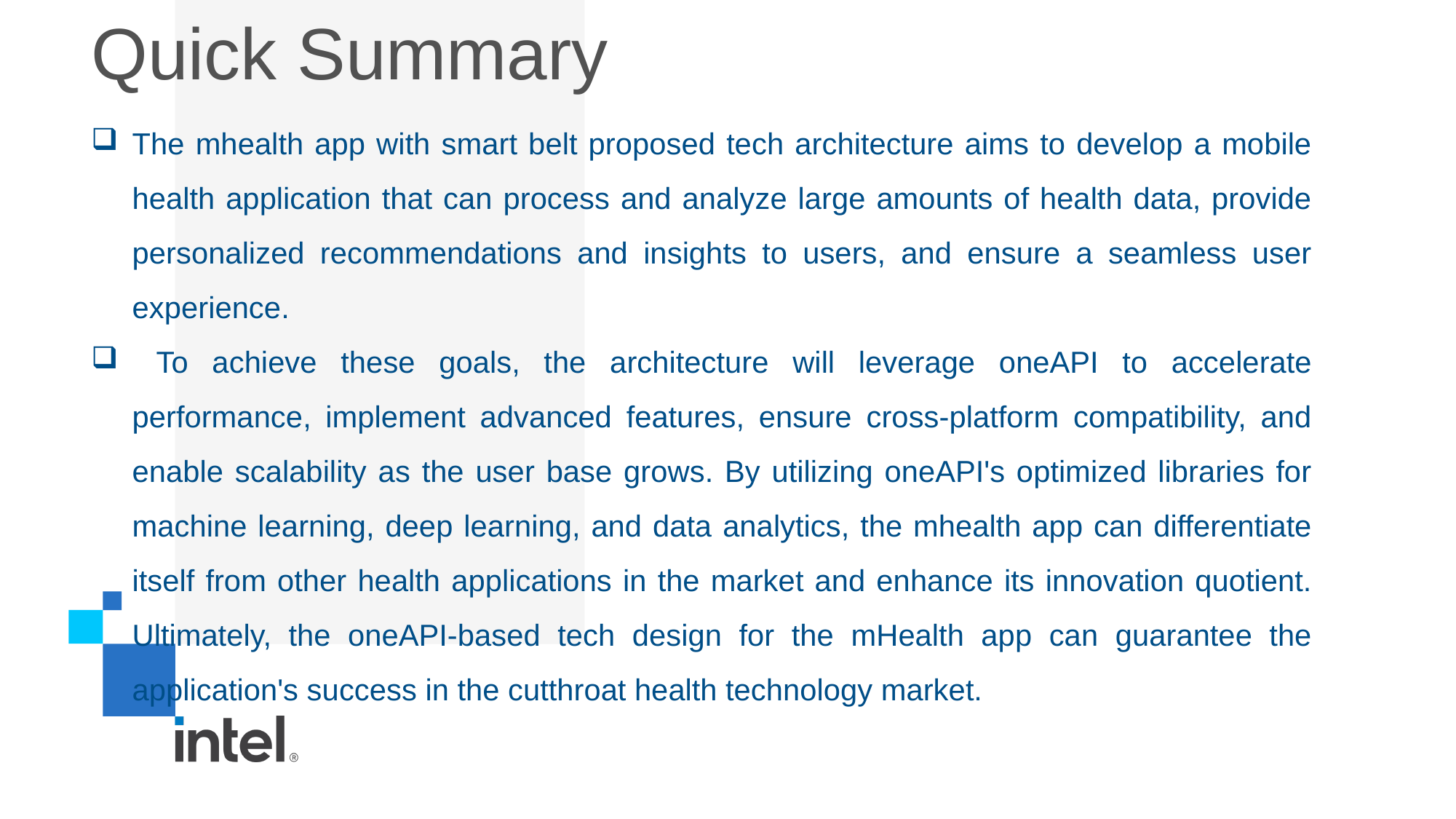

# Quick Summary
The mhealth app with smart belt proposed tech architecture aims to develop a mobile health application that can process and analyze large amounts of health data, provide personalized recommendations and insights to users, and ensure a seamless user experience.
 To achieve these goals, the architecture will leverage oneAPI to accelerate performance, implement advanced features, ensure cross-platform compatibility, and enable scalability as the user base grows. By utilizing oneAPI's optimized libraries for machine learning, deep learning, and data analytics, the mhealth app can differentiate itself from other health applications in the market and enhance its innovation quotient. Ultimately, the oneAPI-based tech design for the mHealth app can guarantee the application's success in the cutthroat health technology market.